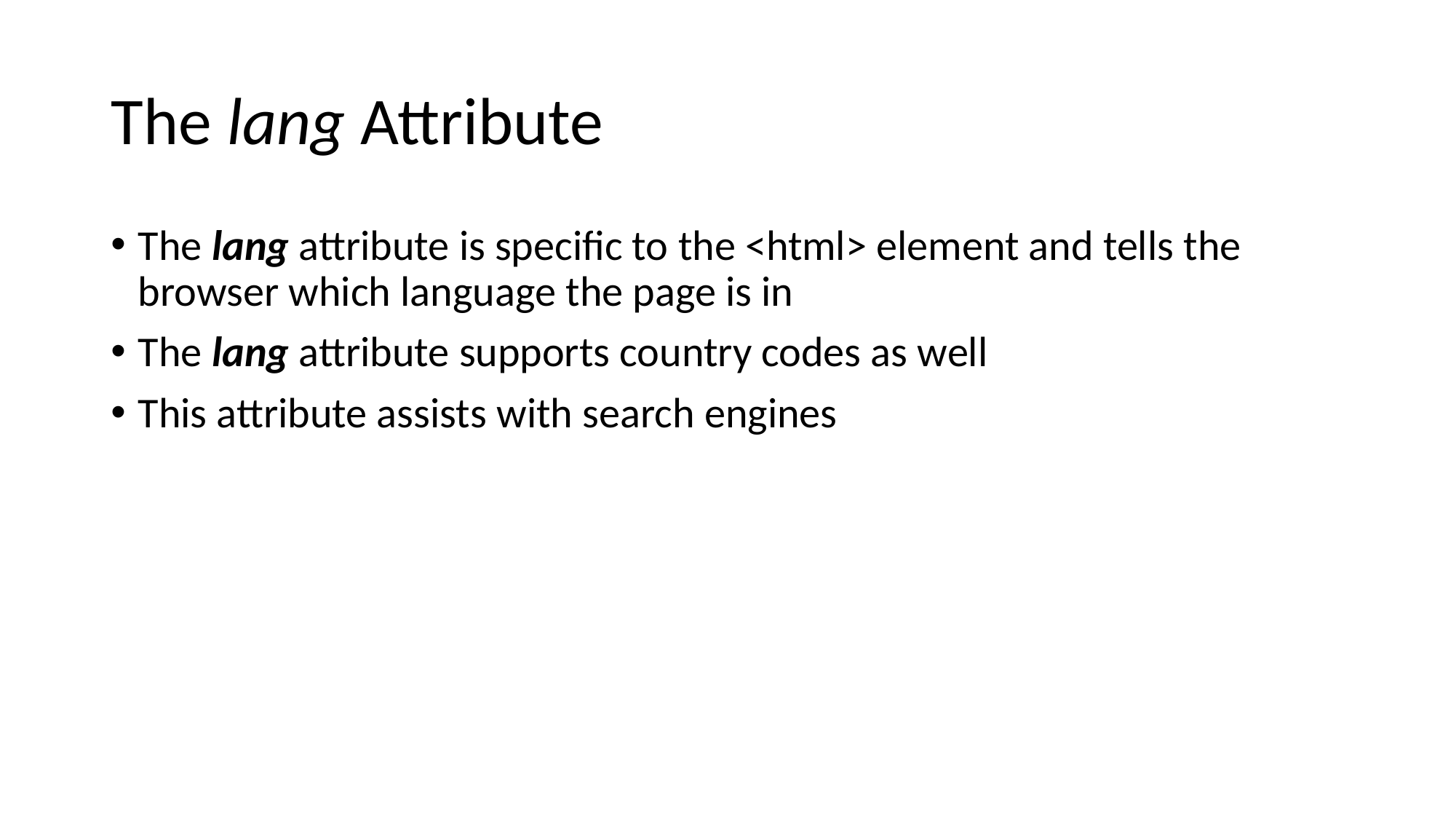

# The lang Attribute
The lang attribute is specific to the <html> element and tells the browser which language the page is in
The lang attribute supports country codes as well
This attribute assists with search engines